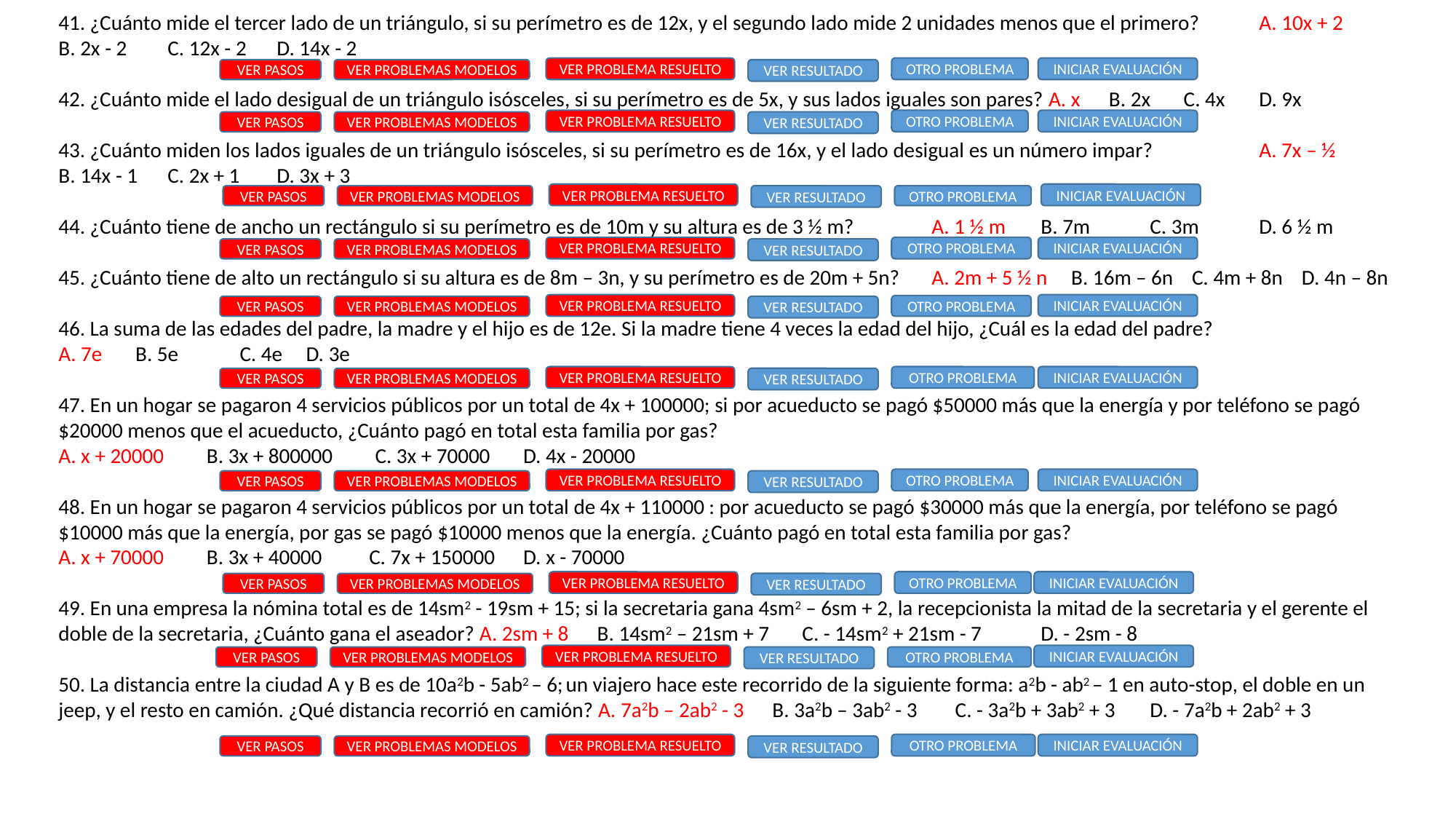

41. ¿Cuánto mide el tercer lado de un triángulo, si su perímetro es de 12x, y el segundo lado mide 2 unidades menos que el primero? 	A. 10x + 2
B. 2x - 2	C. 12x - 2	D. 14x - 2

42. ¿Cuánto mide el lado desigual de un triángulo isósceles, si su perímetro es de 5x, y sus lados iguales son pares? A. x      B. 2x       C. 4x 	D. 9x

43. ¿Cuánto miden los lados iguales de un triángulo isósceles, si su perímetro es de 16x, y el lado desigual es un número impar? 	A. 7x – ½
B. 14x - 1	C. 2x + 1	D. 3x + 3

44. ¿Cuánto tiene de ancho un rectángulo si su perímetro es de 10m y su altura es de 3 ½ m? 	A. 1 ½ m	B. 7m	C. 3m	D. 6 ½ m

45. ¿Cuánto tiene de alto un rectángulo si su altura es de 8m – 3n, y su perímetro es de 20m + 5n? 	A. 2m + 5 ½ n     B. 16m – 6n    C. 4m + 8n    D. 4n – 8n

46. La suma de las edades del padre, la madre y el hijo es de 12e. Si la madre tiene 4 veces la edad del hijo, ¿Cuál es la edad del padre?
A. 7e       B. 5e             C. 4e     D. 3e

47. En un hogar se pagaron 4 servicios públicos por un total de 4x + 100000; si por acueducto se pagó $50000 más que la energía y por teléfono se pagó $20000 menos que el acueducto, ¿Cuánto pagó en total esta familia por gas?
A. x + 20000         B. 3x + 800000         C. 3x + 70000       D. 4x - 20000

48. En un hogar se pagaron 4 servicios públicos por un total de 4x + 110000 : por acueducto se pagó $30000 más que la energía, por teléfono se pagó $10000 más que la energía, por gas se pagó $10000 menos que la energía. ¿Cuánto pagó en total esta familia por gas?
A. x + 70000         B. 3x + 40000          C. 7x + 150000      D. x - 70000

49. En una empresa la nómina total es de 14sm2 - 19sm + 15; si la secretaria gana 4sm2 – 6sm + 2, la recepcionista la mitad de la secretaria y el gerente el doble de la secretaria, ¿Cuánto gana el aseador? A. 2sm + 8      B. 14sm2 – 21sm + 7       C. - 14sm2 + 21sm - 7 	D. - 2sm - 8

50. La distancia entre la ciudad A y B es de 10a2b - 5ab2 – 6; un viajero hace este recorrido de la siguiente forma: a2b - ab2 – 1 en auto-stop, el doble en un jeep, y el resto en camión. ¿Qué distancia recorrió en camión? A. 7a2b – 2ab2 - 3      B. 3a2b – 3ab2 - 3 	     C. - 3a2b + 3ab2 + 3      	D. - 7a2b + 2ab2 + 3
VER PROBLEMA RESUELTO
OTRO PROBLEMA
INICIAR EVALUACIÓN
VER PASOS
VER PROBLEMAS MODELOS
VER RESULTADO
VER PROBLEMA RESUELTO
OTRO PROBLEMA
INICIAR EVALUACIÓN
VER PASOS
VER PROBLEMAS MODELOS
VER RESULTADO
VER PROBLEMA RESUELTO
INICIAR EVALUACIÓN
VER PASOS
VER PROBLEMAS MODELOS
VER RESULTADO
OTRO PROBLEMA
VER PROBLEMA RESUELTO
OTRO PROBLEMA
INICIAR EVALUACIÓN
VER PASOS
VER PROBLEMAS MODELOS
VER RESULTADO
VER PROBLEMA RESUELTO
INICIAR EVALUACIÓN
OTRO PROBLEMA
VER PASOS
VER PROBLEMAS MODELOS
VER RESULTADO
VER PROBLEMA RESUELTO
OTRO PROBLEMA
INICIAR EVALUACIÓN
VER PASOS
VER PROBLEMAS MODELOS
VER RESULTADO
VER PROBLEMA RESUELTO
OTRO PROBLEMA
INICIAR EVALUACIÓN
VER PASOS
VER PROBLEMAS MODELOS
VER RESULTADO
VER PROBLEMA RESUELTO
OTRO PROBLEMA
INICIAR EVALUACIÓN
VER PASOS
VER PROBLEMAS MODELOS
VER RESULTADO
VER PROBLEMA RESUELTO
INICIAR EVALUACIÓN
VER PASOS
VER PROBLEMAS MODELOS
VER RESULTADO
OTRO PROBLEMA
VER PROBLEMA RESUELTO
OTRO PROBLEMA
INICIAR EVALUACIÓN
VER PASOS
VER PROBLEMAS MODELOS
VER RESULTADO